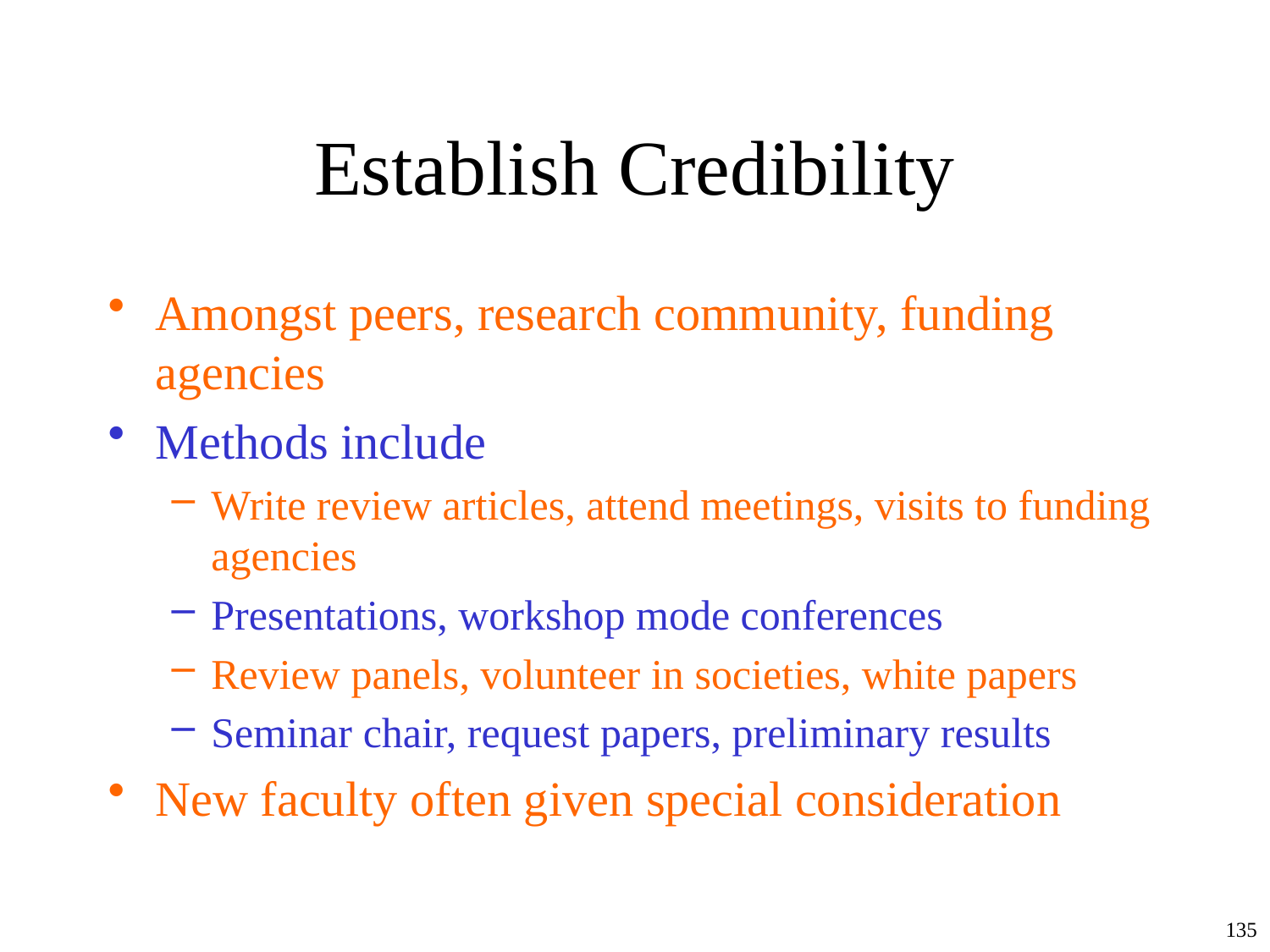

# Establish Credibility
Amongst peers, research community, funding agencies
Methods include
Write review articles, attend meetings, visits to funding agencies
Presentations, workshop mode conferences
Review panels, volunteer in societies, white papers
Seminar chair, request papers, preliminary results
New faculty often given special consideration
135